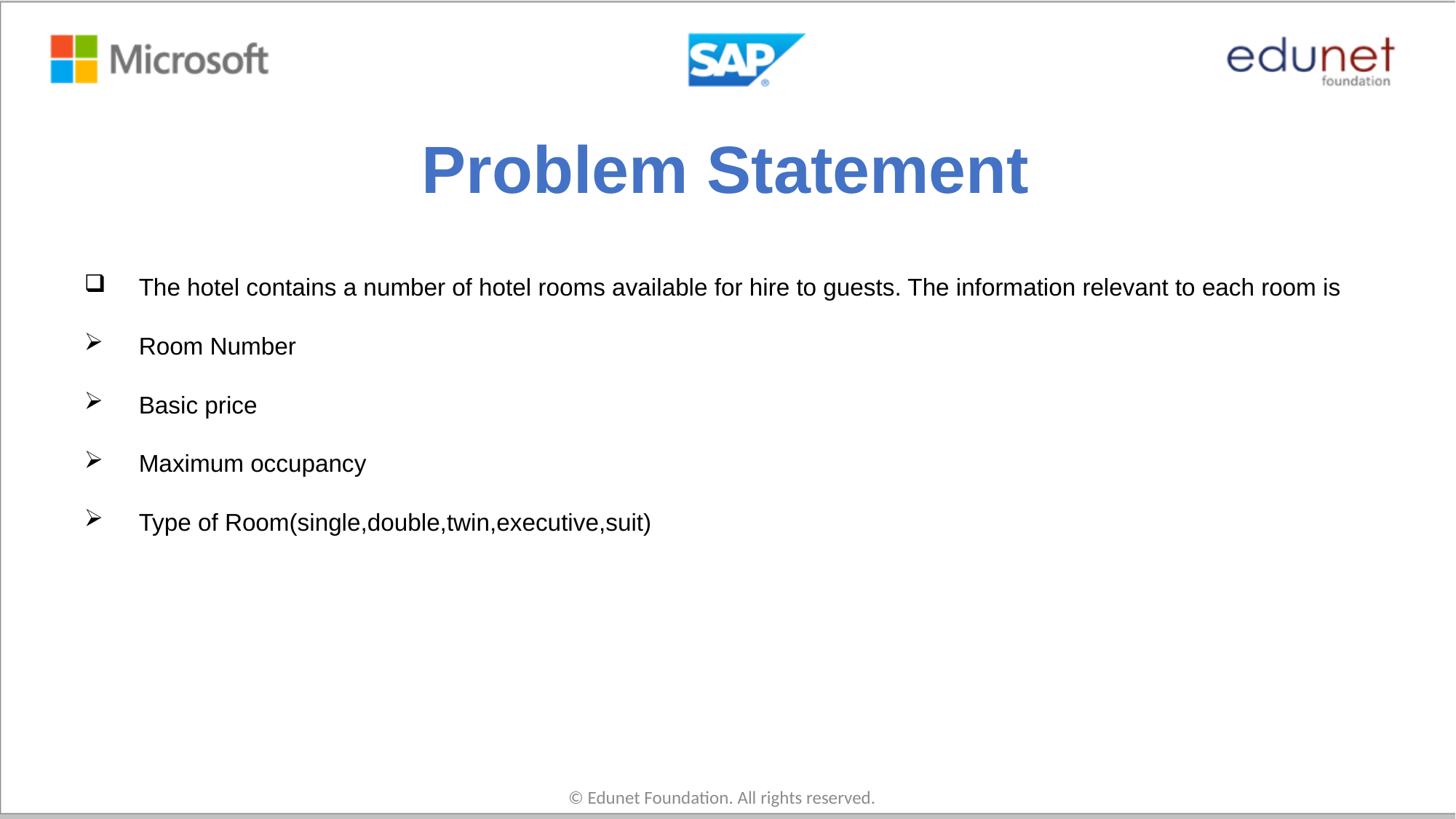

# Problem Statement
The hotel contains a number of hotel rooms available for hire to guests. The information relevant to each room is
Room Number
Basic price
Maximum occupancy
Type of Room(single,double,twin,executive,suit)
© Edunet Foundation. All rights reserved.